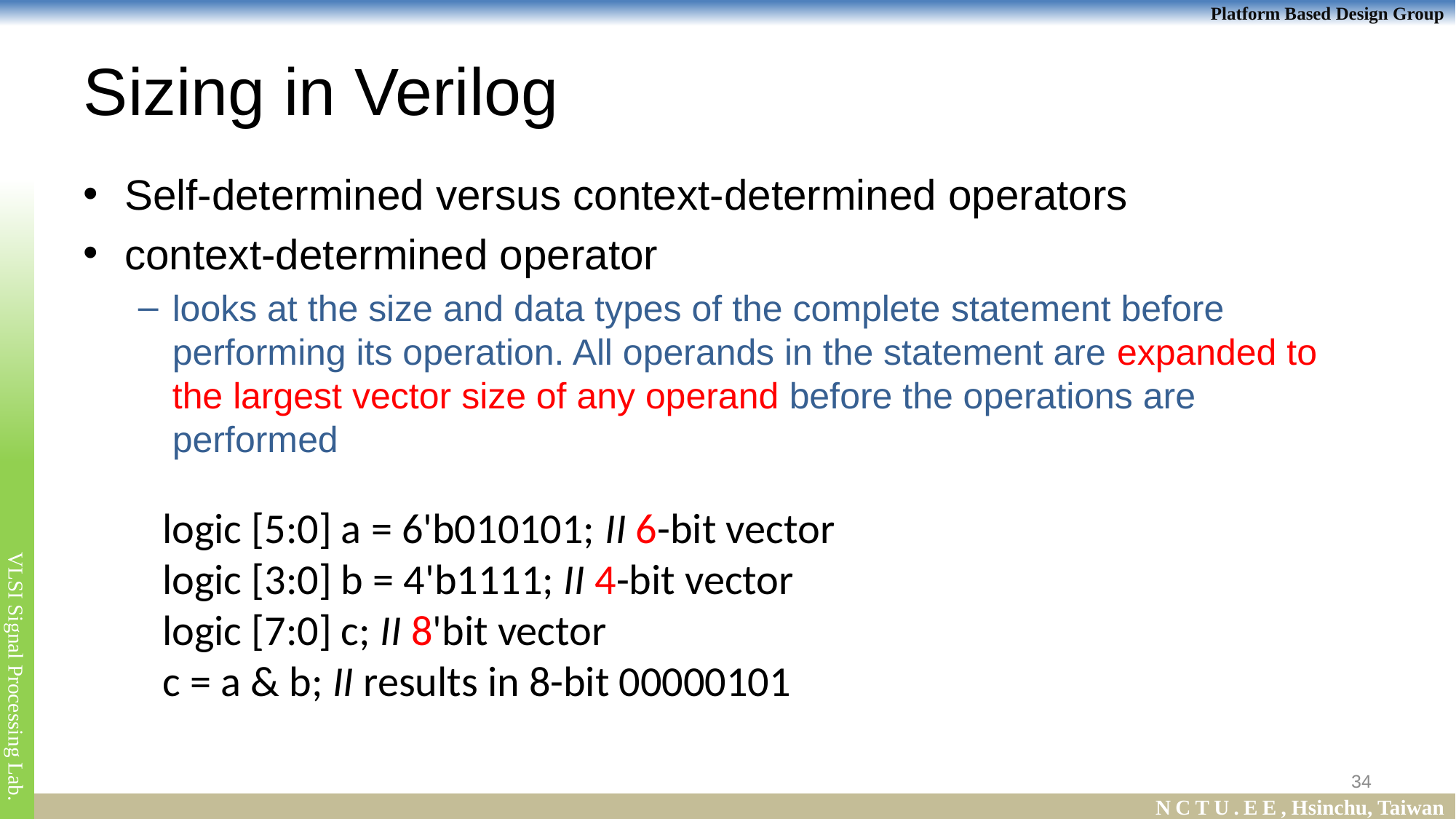

# Sizing in Verilog
Self-determined versus context-determined operators
context-determined operator
looks at the size and data types of the complete statement before  performing its operation. All operands in the statement are expanded to the largest vector size of any operand before the operations are performed
logic [5:0] a = 6'b010101; II 6-bit vector
logic [3:0] b = 4'b1111; II 4-bit vector
logic [7:0] c; II 8'bit vector
c = a & b; II results in 8-bit 00000101
34